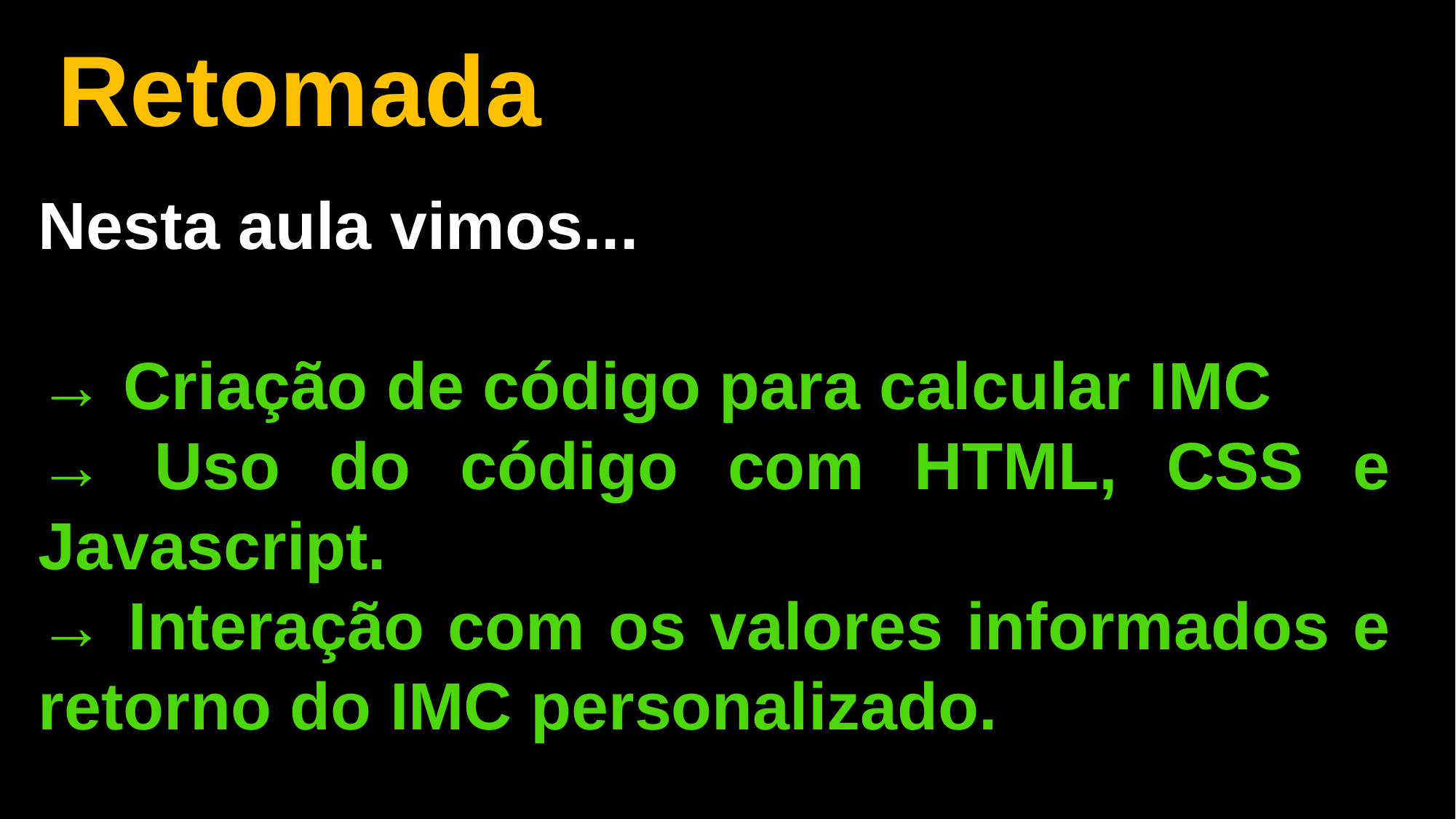

Retomada

Nesta aula vimos...

→ Criação de código para calcular IMC
→ Uso do código com HTML, CSS e Javascript.
→ Interação com os valores informados e retorno do IMC personalizado.